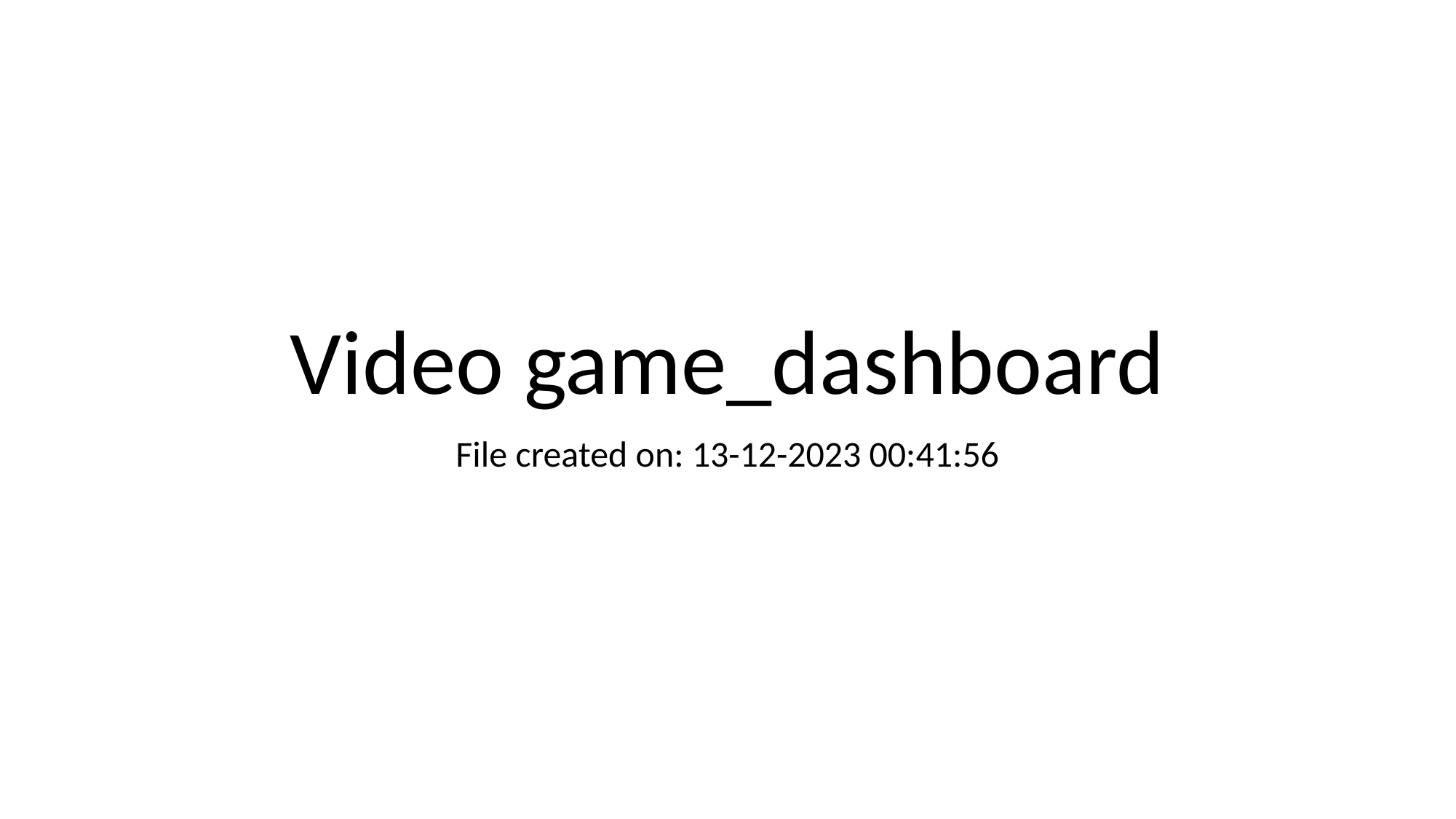

# Video game_dashboard
File created on: 13-12-2023 00:41:56